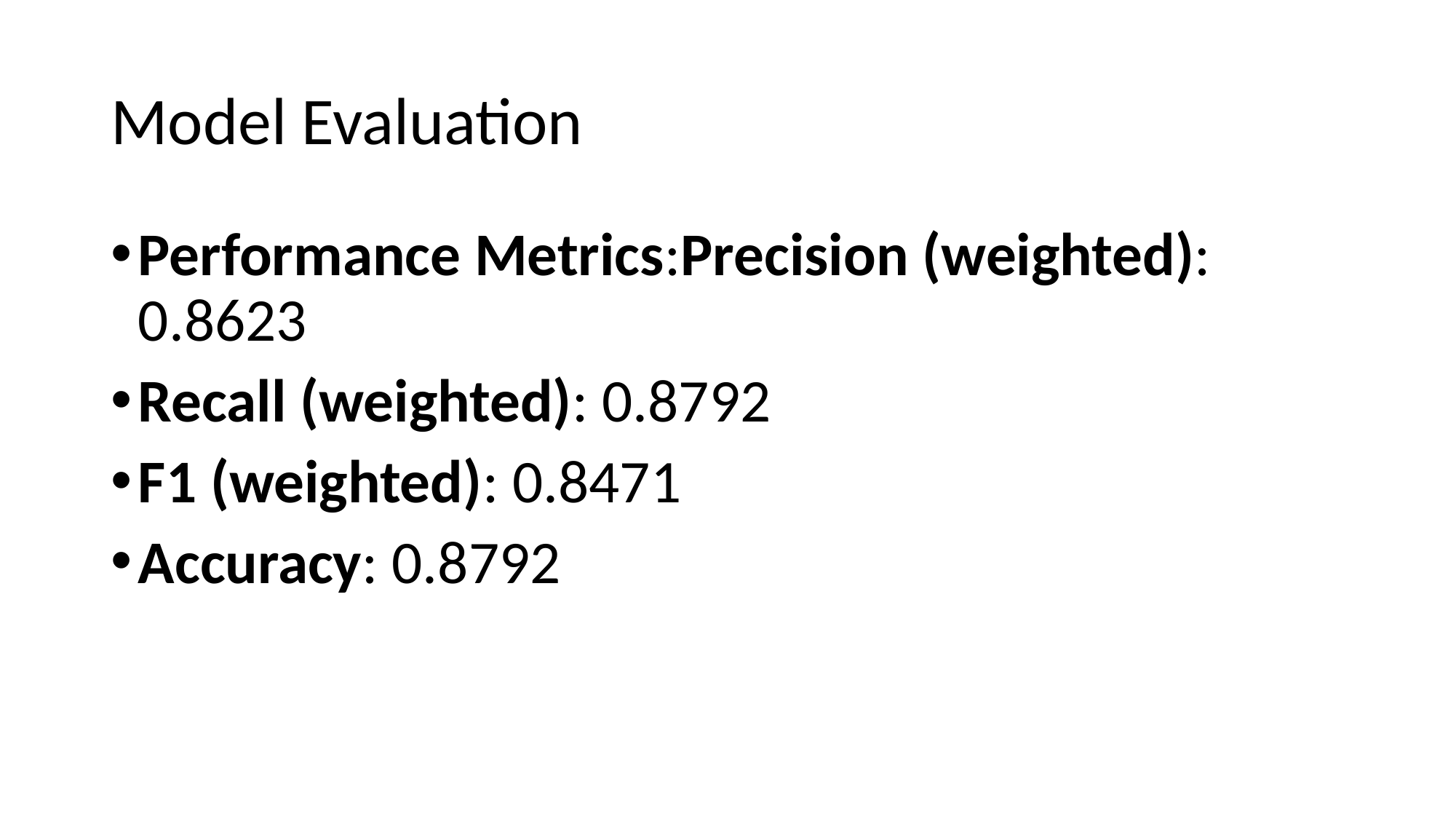

# Model Evaluation
Performance Metrics:Precision (weighted): 0.8623
Recall (weighted): 0.8792
F1 (weighted): 0.8471
Accuracy: 0.8792